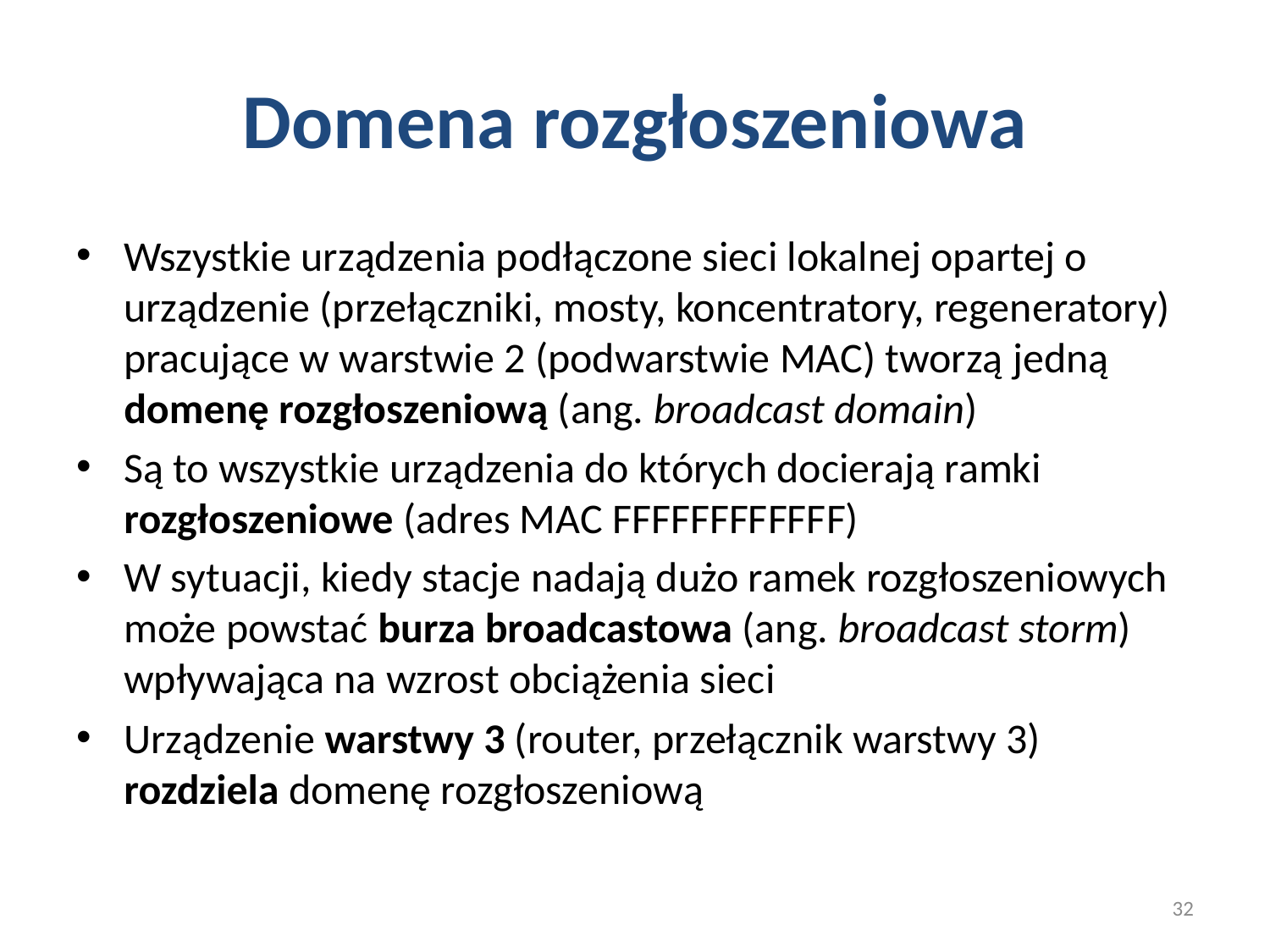

# Domena rozgłoszeniowa
Wszystkie urządzenia podłączone sieci lokalnej opartej o urządzenie (przełączniki, mosty, koncentratory, regeneratory) pracujące w warstwie 2 (podwarstwie MAC) tworzą jedną domenę rozgłoszeniową (ang. broadcast domain)
Są to wszystkie urządzenia do których docierają ramki rozgłoszeniowe (adres MAC FFFFFFFFFFFF)
W sytuacji, kiedy stacje nadają dużo ramek rozgłoszeniowych może powstać burza broadcastowa (ang. broadcast storm) wpływająca na wzrost obciążenia sieci
Urządzenie warstwy 3 (router, przełącznik warstwy 3) rozdziela domenę rozgłoszeniową
32